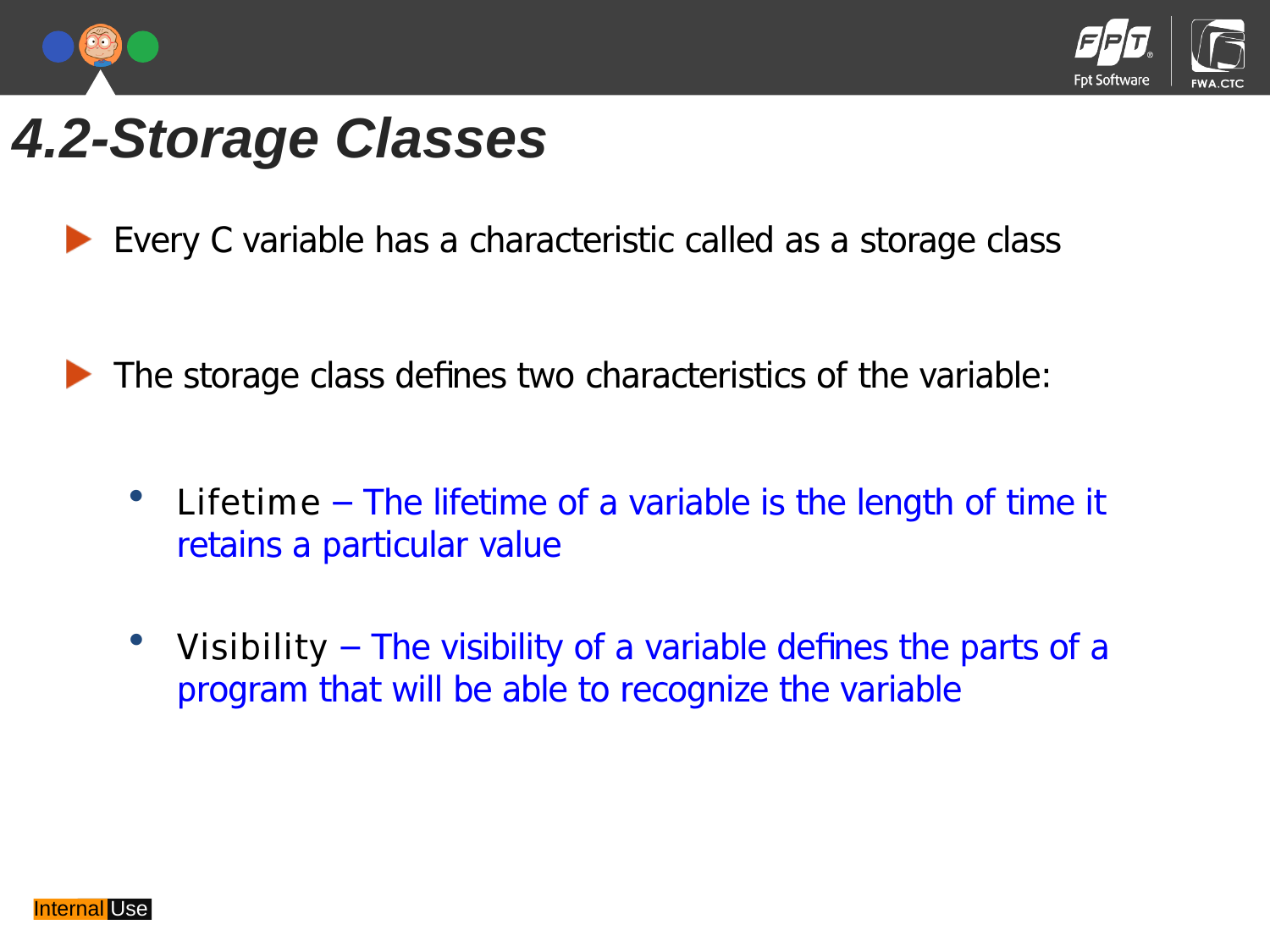

4.2-Storage Classes
Every C variable has a characteristic called as a storage class
The storage class defines two characteristics of the variable:
Lifetime – The lifetime of a variable is the length of time it retains a particular value
Visibility – The visibility of a variable defines the parts of a program that will be able to recognize the variable